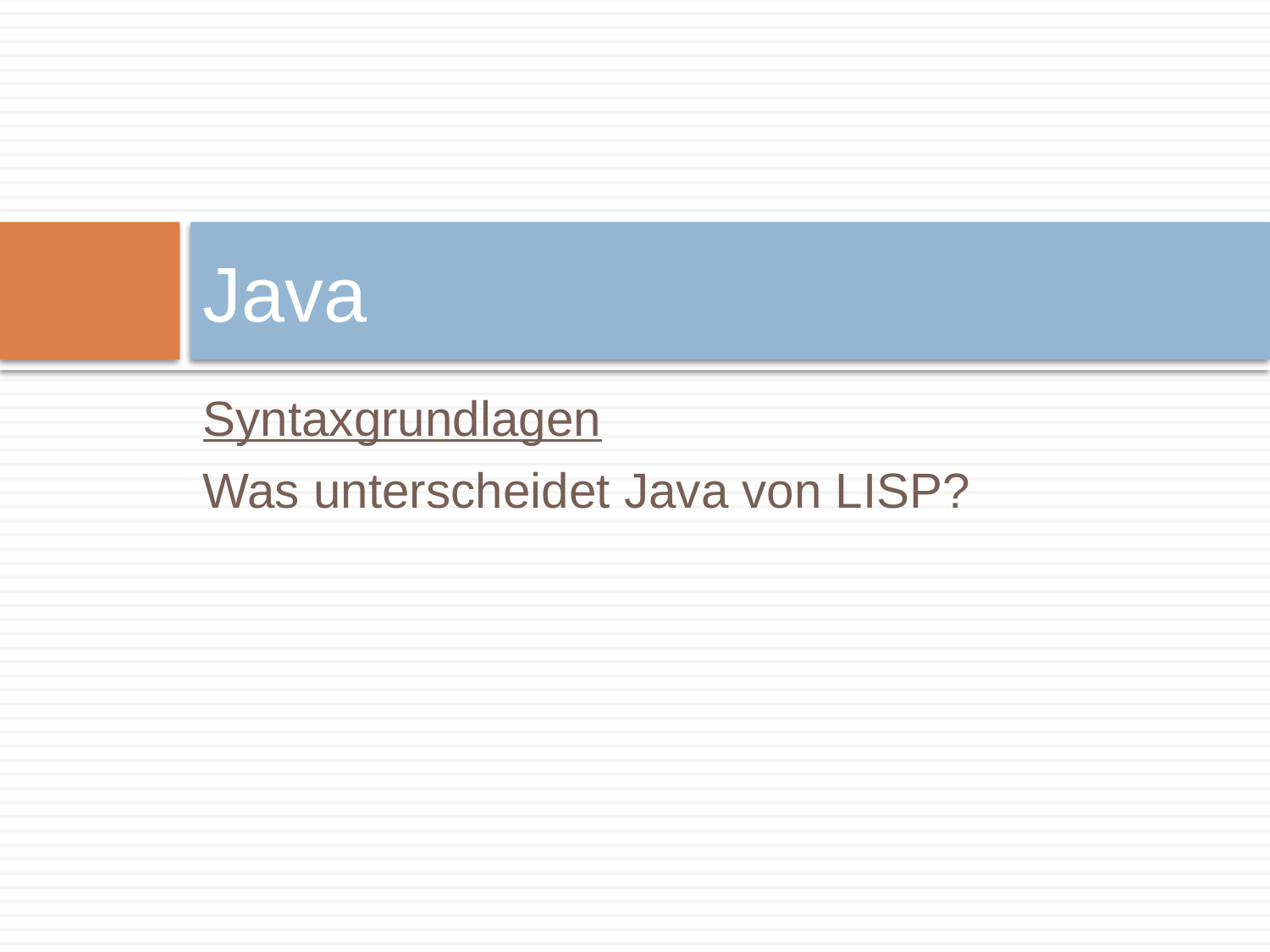

# Java
Syntaxgrundlagen
Was unterscheidet Java von LISP?